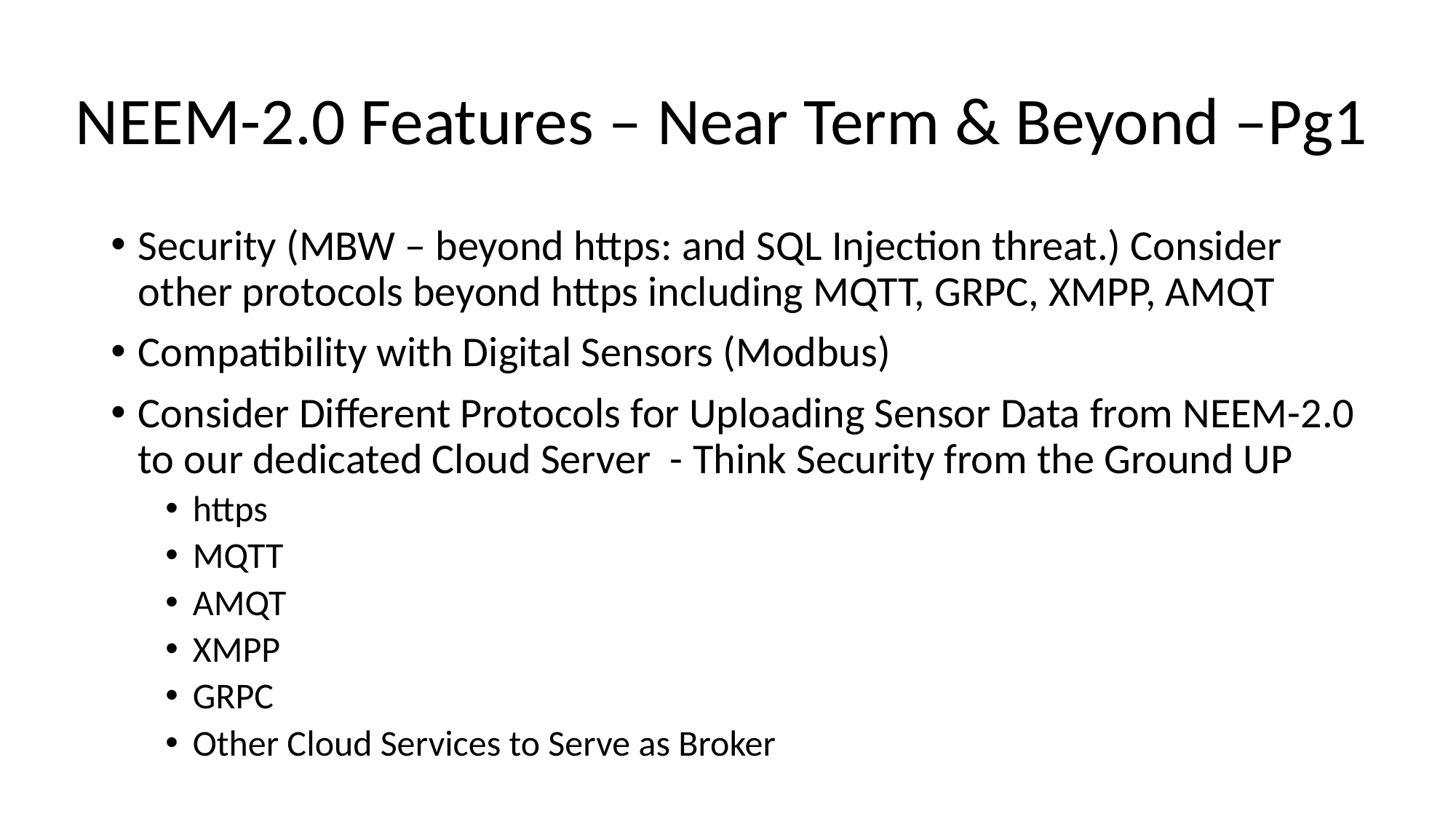

# NEEM-2.0 Features – Near Term & Beyond –Pg1
Security (MBW – beyond https: and SQL Injection threat.) Consider other protocols beyond https including MQTT, GRPC, XMPP, AMQT
Compatibility with Digital Sensors (Modbus)
Consider Different Protocols for Uploading Sensor Data from NEEM-2.0 to our dedicated Cloud Server  - Think Security from the Ground UP
https
MQTT
AMQT
XMPP
GRPC
Other Cloud Services to Serve as Broker